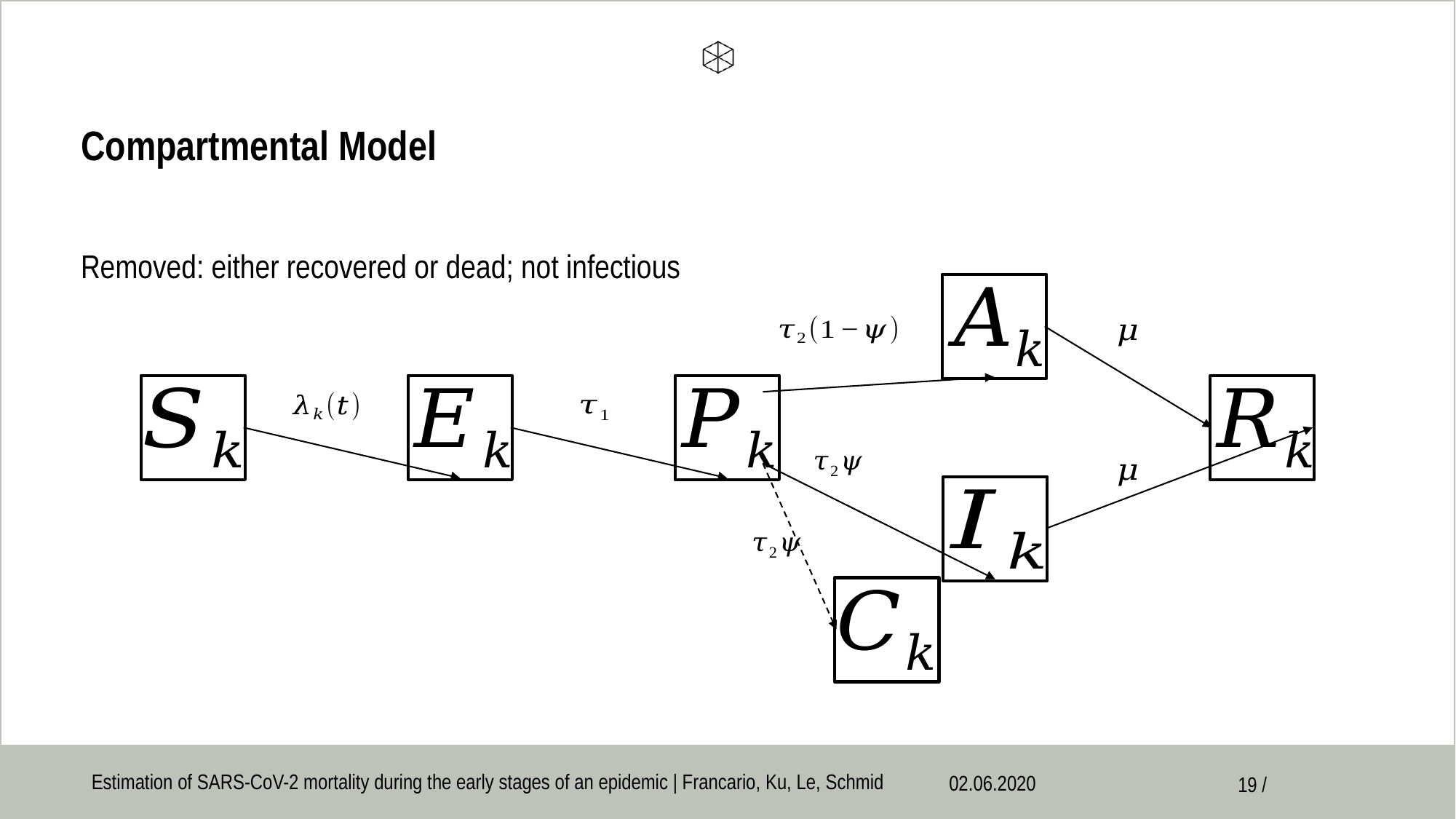

# Compartmental Model
Removed: either recovered or dead; not infectious